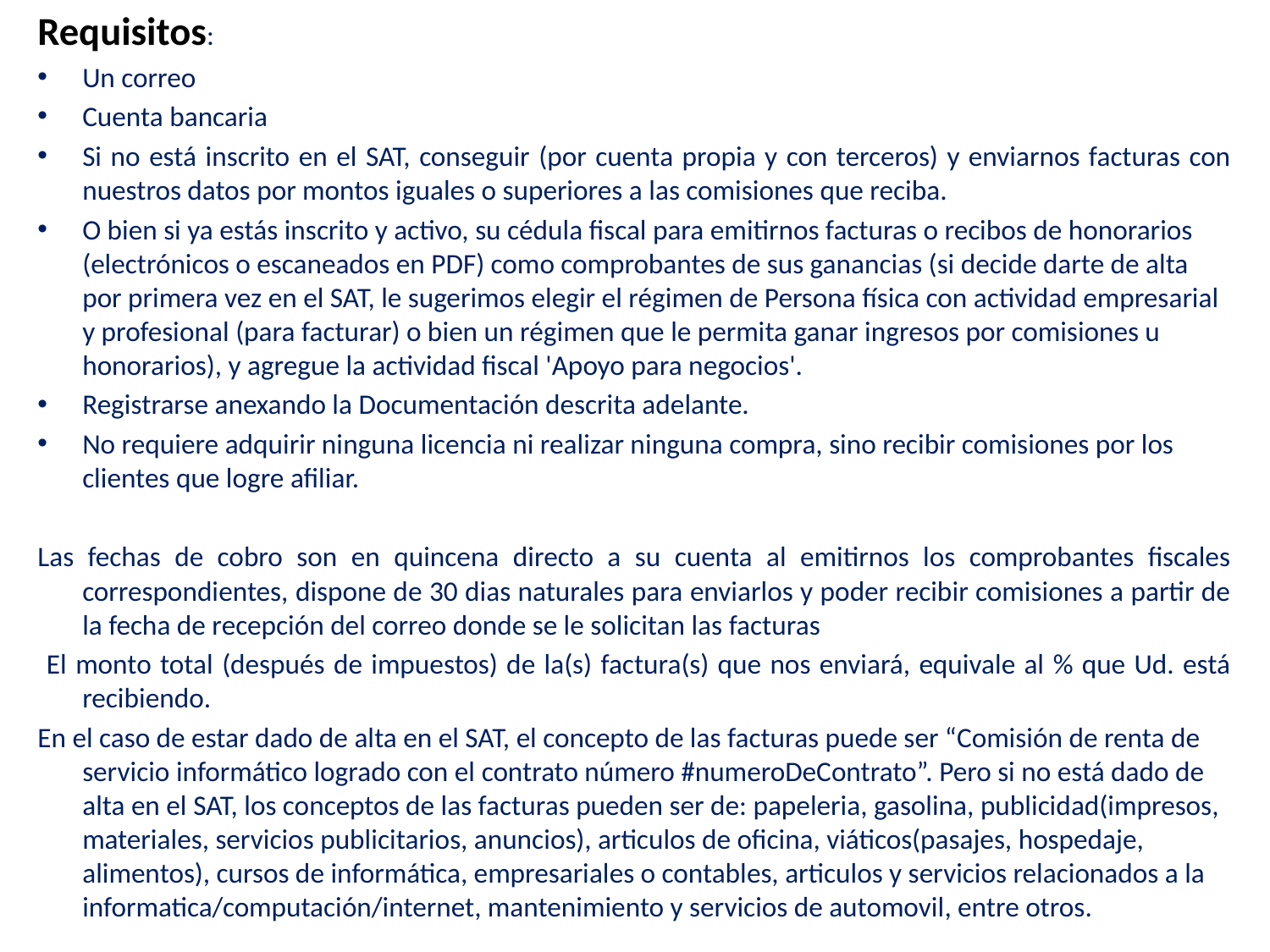

Requisitos:
Un correo
Cuenta bancaria
Si no está inscrito en el SAT, conseguir (por cuenta propia y con terceros) y enviarnos facturas con nuestros datos por montos iguales o superiores a las comisiones que reciba.
O bien si ya estás inscrito y activo, su cédula fiscal para emitirnos facturas o recibos de honorarios (electrónicos o escaneados en PDF) como comprobantes de sus ganancias (si decide darte de alta por primera vez en el SAT, le sugerimos elegir el régimen de Persona física con actividad empresarial y profesional (para facturar) o bien un régimen que le permita ganar ingresos por comisiones u honorarios), y agregue la actividad fiscal 'Apoyo para negocios'.
Registrarse anexando la Documentación descrita adelante.
No requiere adquirir ninguna licencia ni realizar ninguna compra, sino recibir comisiones por los clientes que logre afiliar.

Las fechas de cobro son en quincena directo a su cuenta al emitirnos los comprobantes fiscales correspondientes, dispone de 30 dias naturales para enviarlos y poder recibir comisiones a partir de la fecha de recepción del correo donde se le solicitan las facturas
 El monto total (después de impuestos) de la(s) factura(s) que nos enviará, equivale al % que Ud. está recibiendo.
En el caso de estar dado de alta en el SAT, el concepto de las facturas puede ser “Comisión de renta de servicio informático logrado con el contrato número #numeroDeContrato”. Pero si no está dado de alta en el SAT, los conceptos de las facturas pueden ser de: papeleria, gasolina, publicidad(impresos, materiales, servicios publicitarios, anuncios), articulos de oficina, viáticos(pasajes, hospedaje, alimentos), cursos de informática, empresariales o contables, articulos y servicios relacionados a la informatica/computación/internet, mantenimiento y servicios de automovil, entre otros.